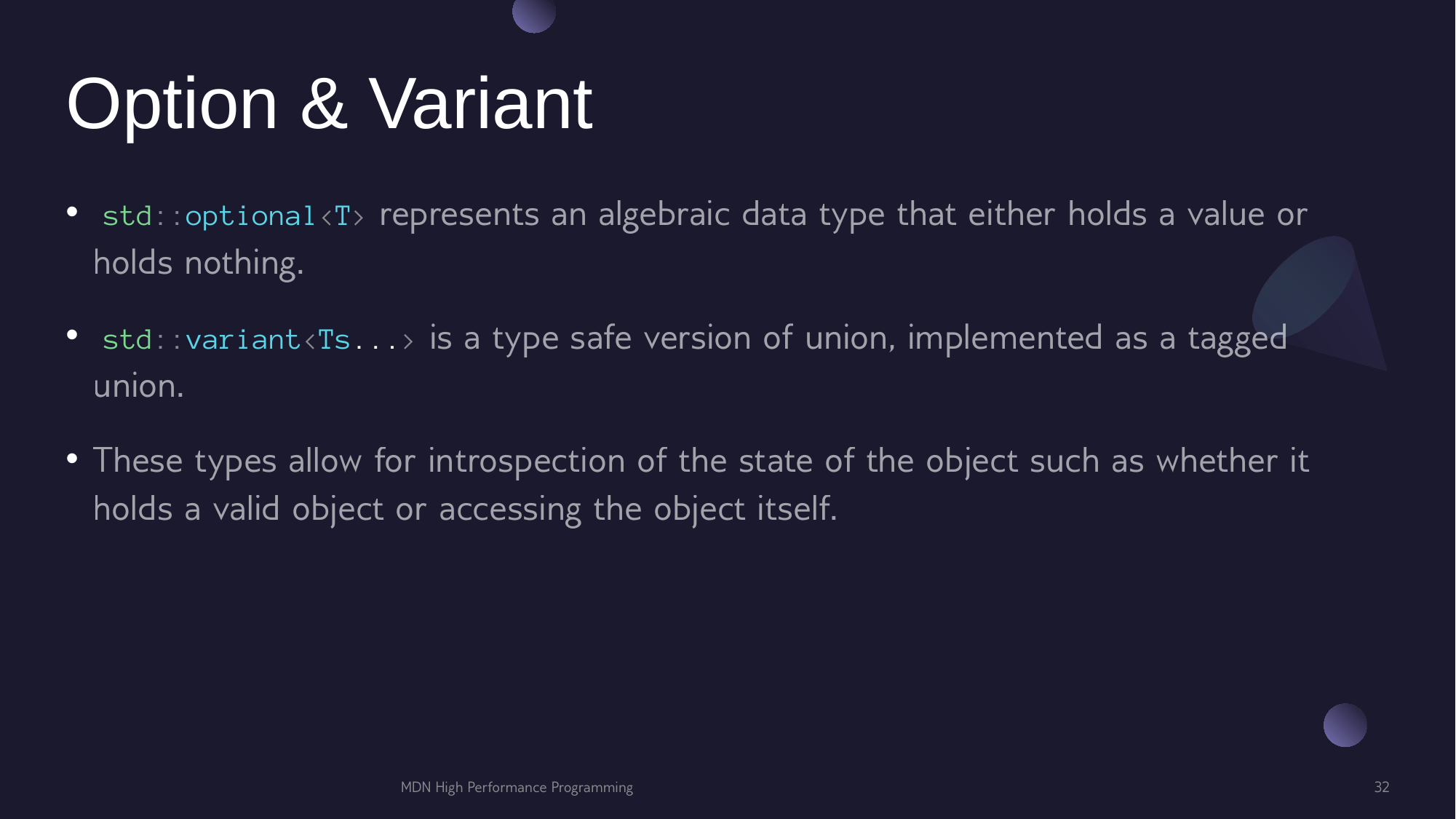

# Option & Variant
 std::optional<T> represents an algebraic data type that either holds a value or holds nothing.
 std::variant<Ts...> is a type safe version of union, implemented as a tagged union.
These types allow for introspection of the state of the object such as whether it holds a valid object or accessing the object itself.

MDN High Performance Programming
32